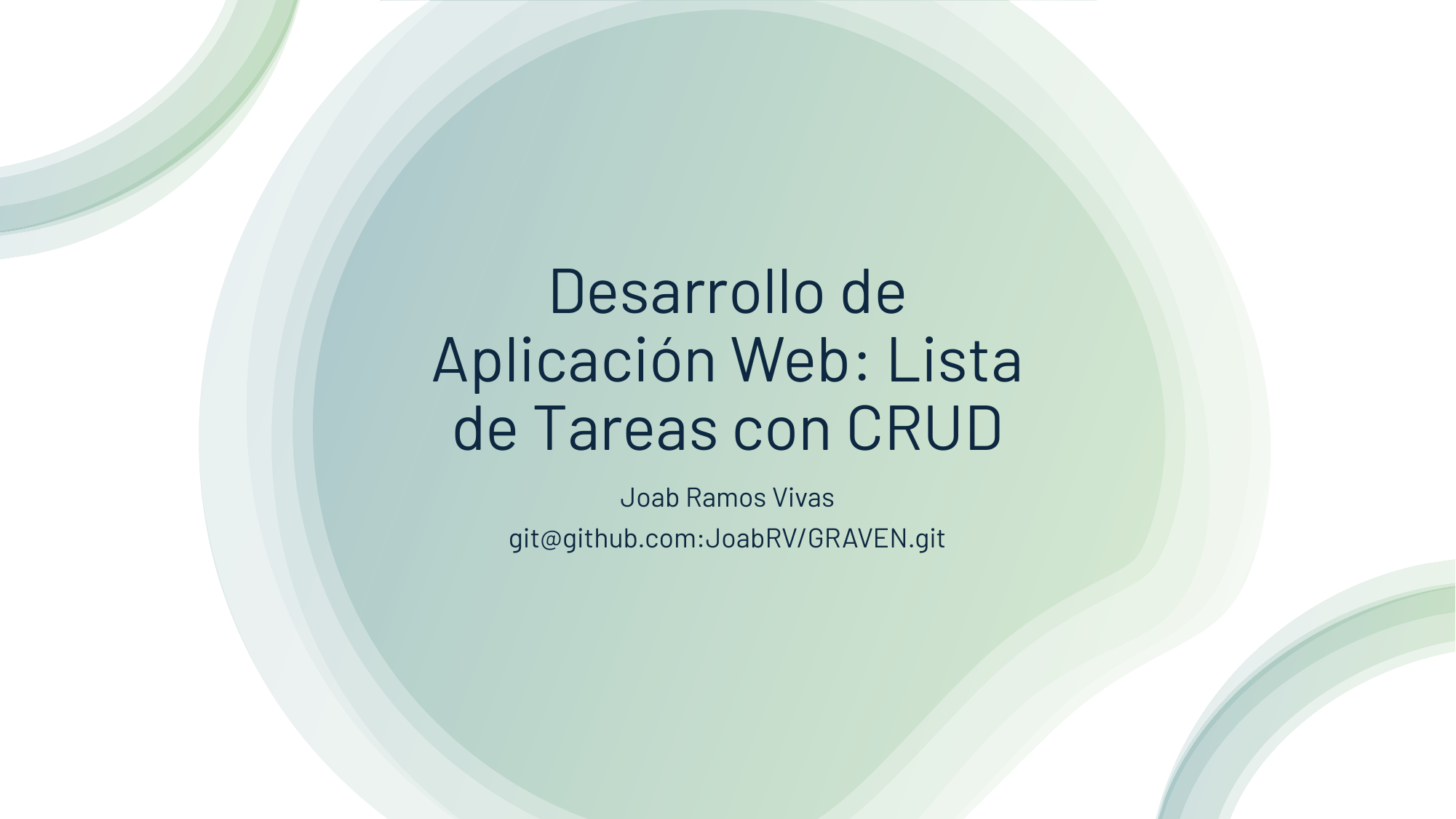

# Desarrollo de Aplicación Web: Lista de Tareas con CRUD
Joab Ramos Vivas
git@github.com:JoabRV/GRAVEN.git